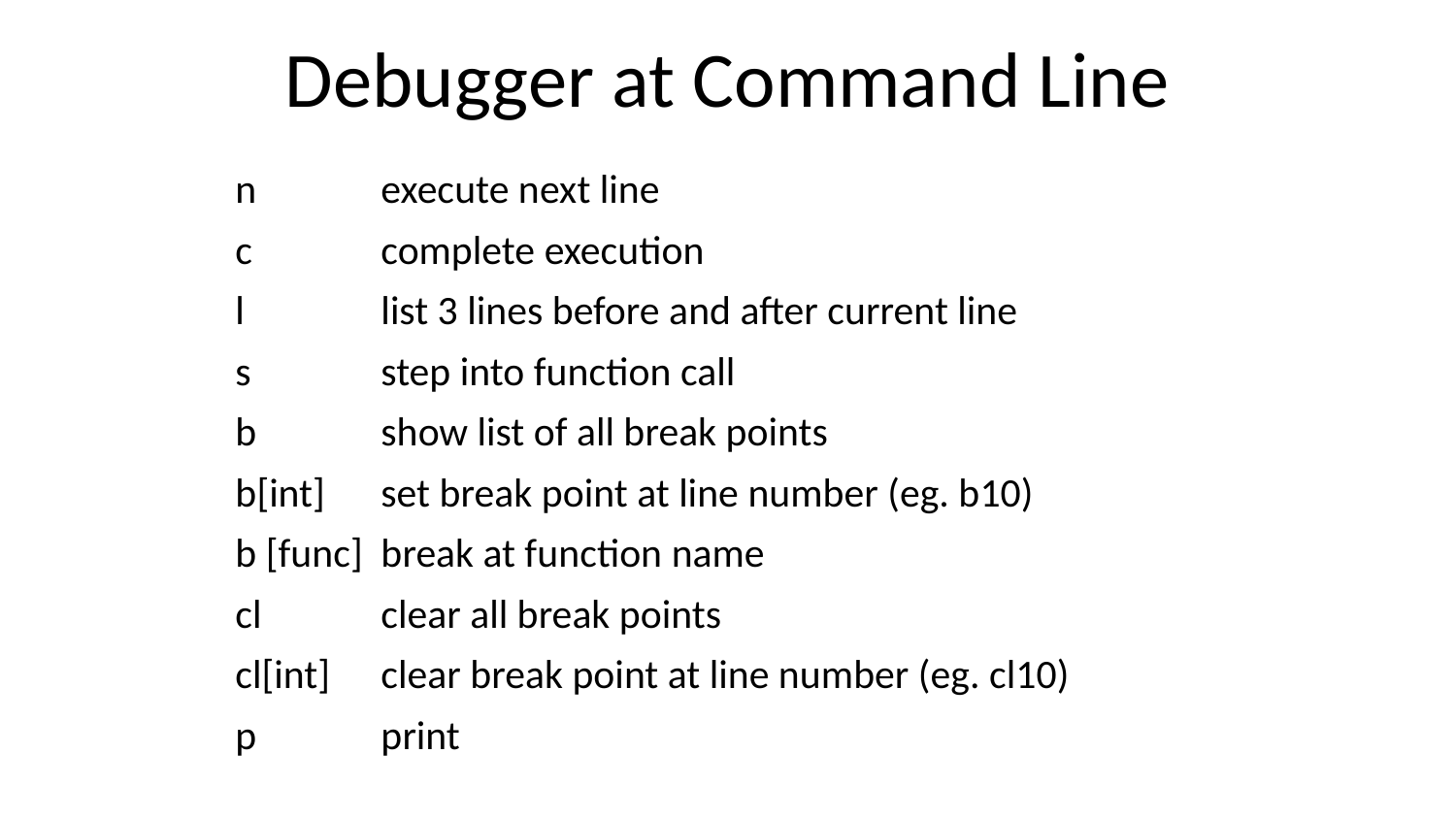

# Debugger at Command Line
n	execute next line
c	complete execution
l	list 3 lines before and after current line
s 	step into function call
b	show list of all break points
b[int]	set break point at line number (eg. b10)
b [func]	break at function name
cl	clear all break points
cl[int]	clear break point at line number (eg. cl10)
p	print